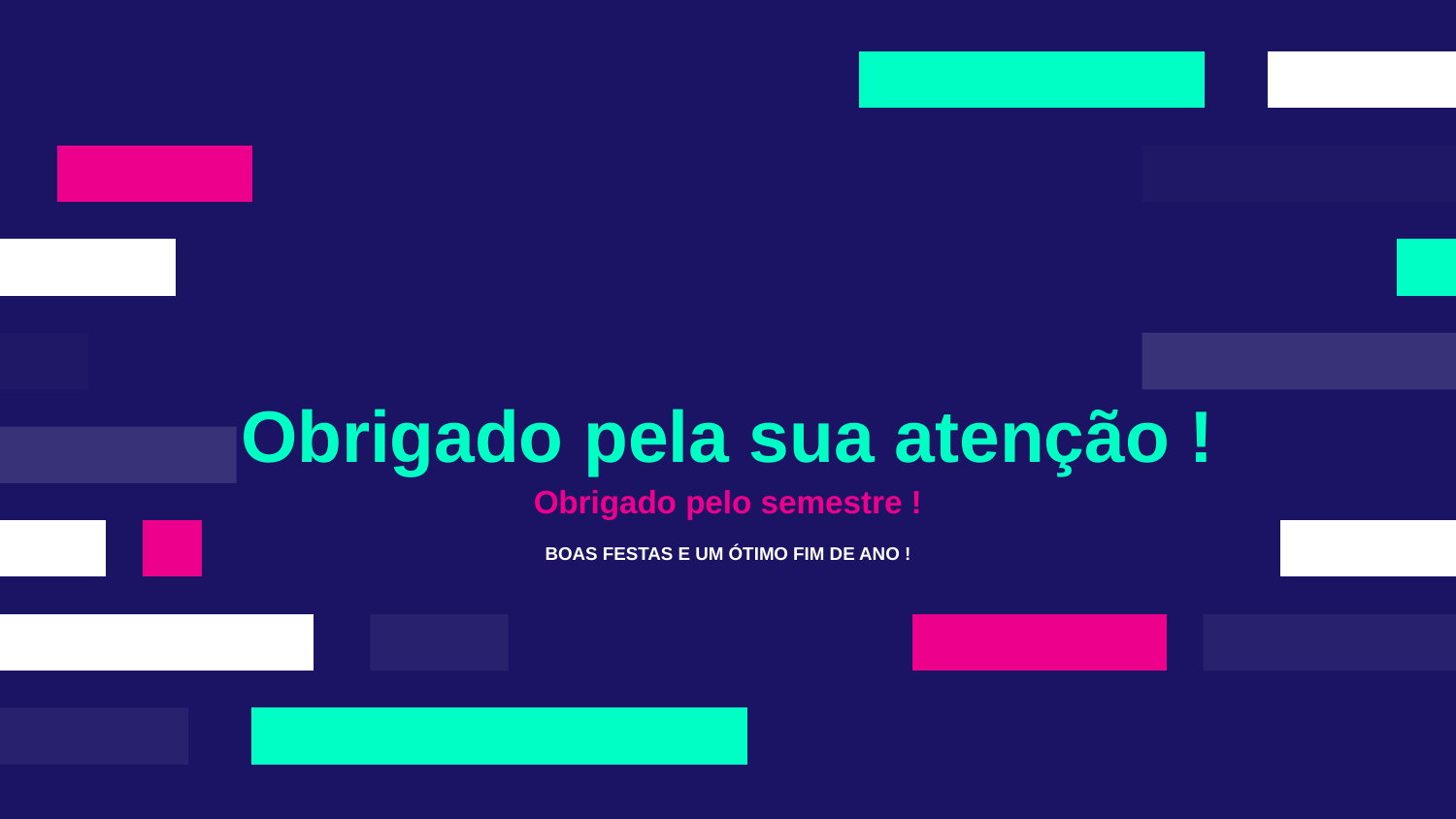

Obrigado pela sua atenção !
Obrigado pelo semestre !
BOAS FESTAS E UM ÓTIMO FIM DE ANO !